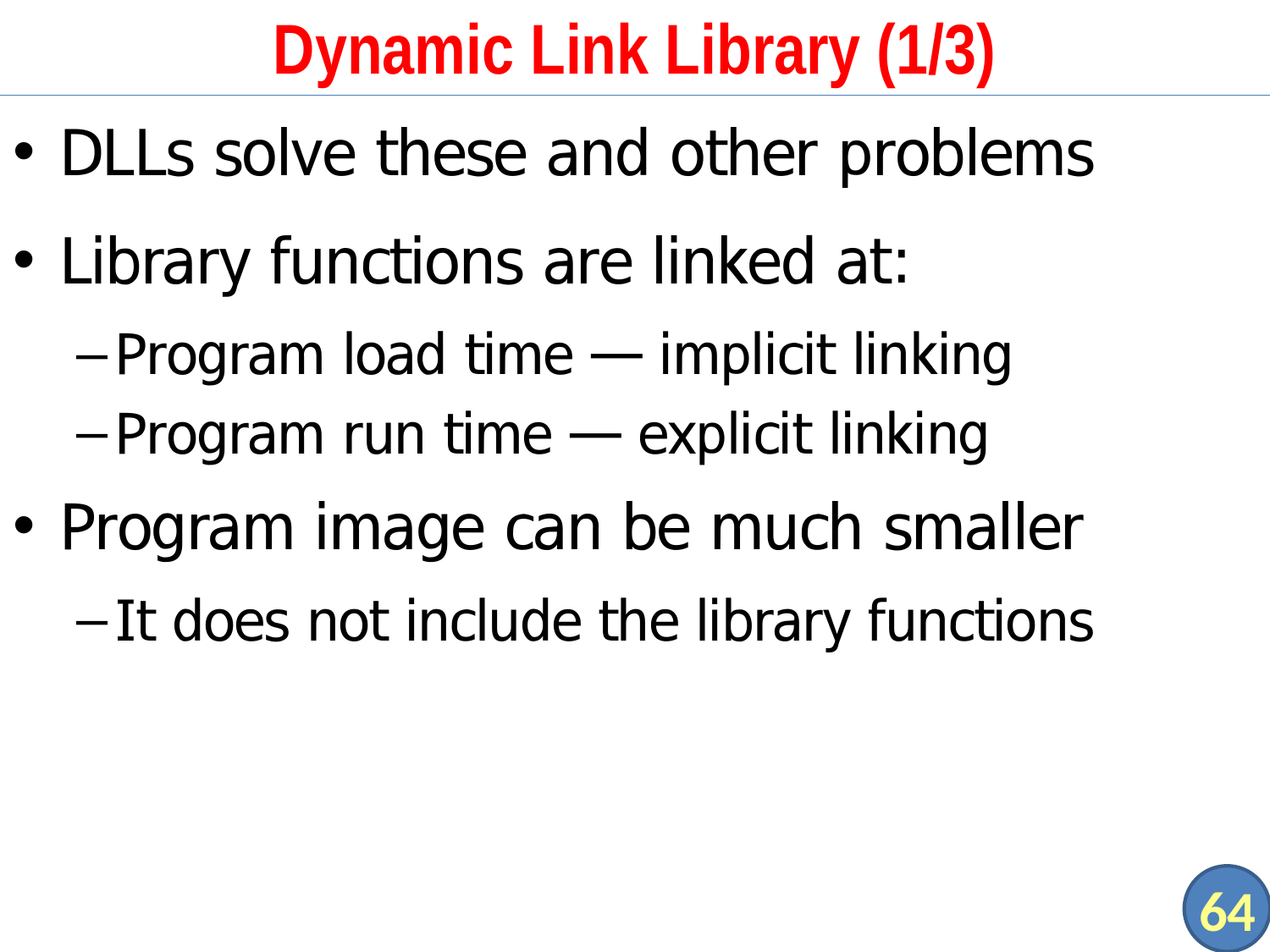

# Dynamic Link Library (1/3)
DLLs solve these and other problems
Library functions are linked at:
Program load time — implicit linking
Program run time — explicit linking
Program image can be much smaller
It does not include the library functions
64